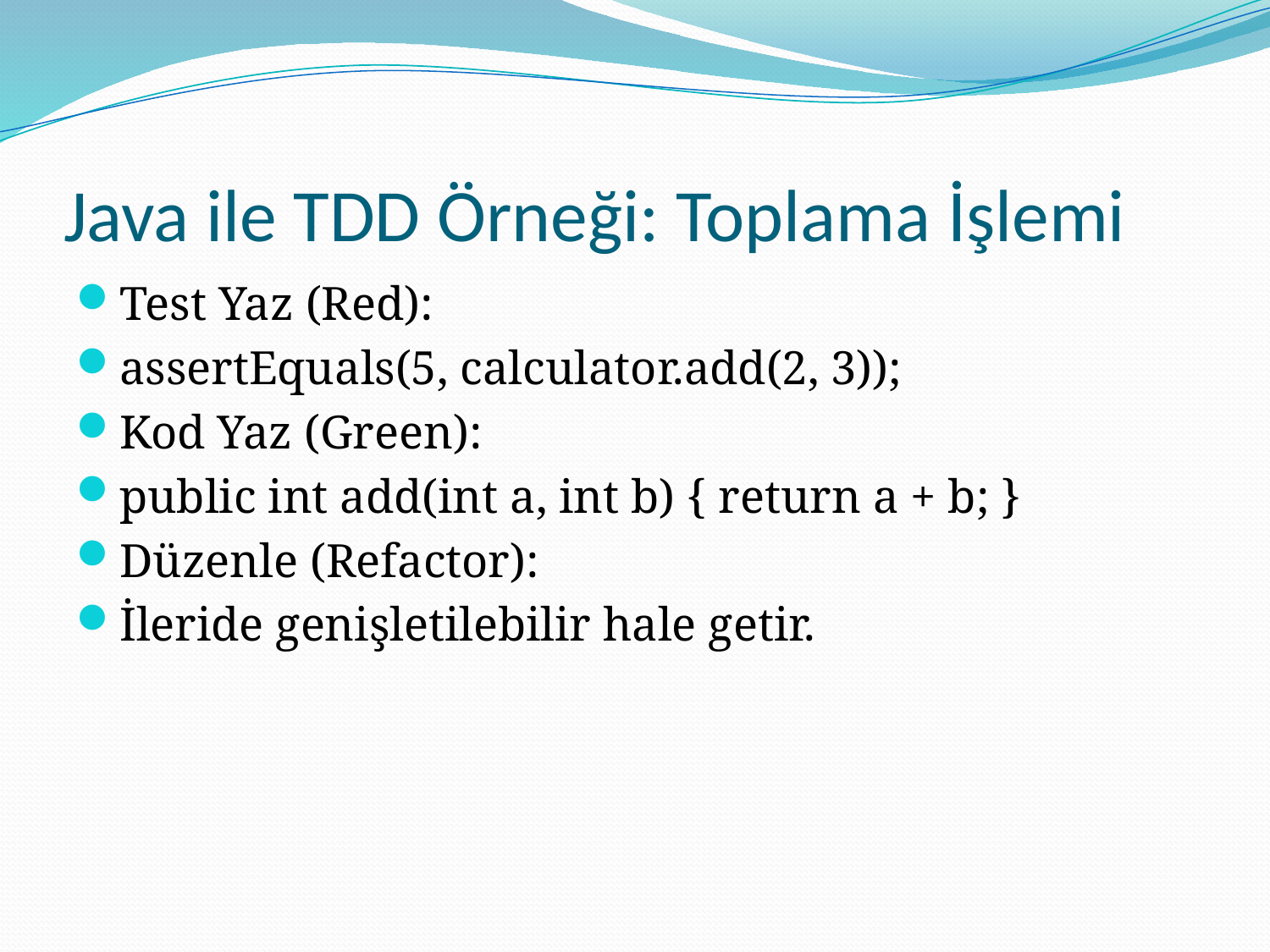

# Java ile TDD Örneği: Toplama İşlemi
Test Yaz (Red):
assertEquals(5, calculator.add(2, 3));
Kod Yaz (Green):
public int add(int a, int b) { return a + b; }
Düzenle (Refactor):
İleride genişletilebilir hale getir.